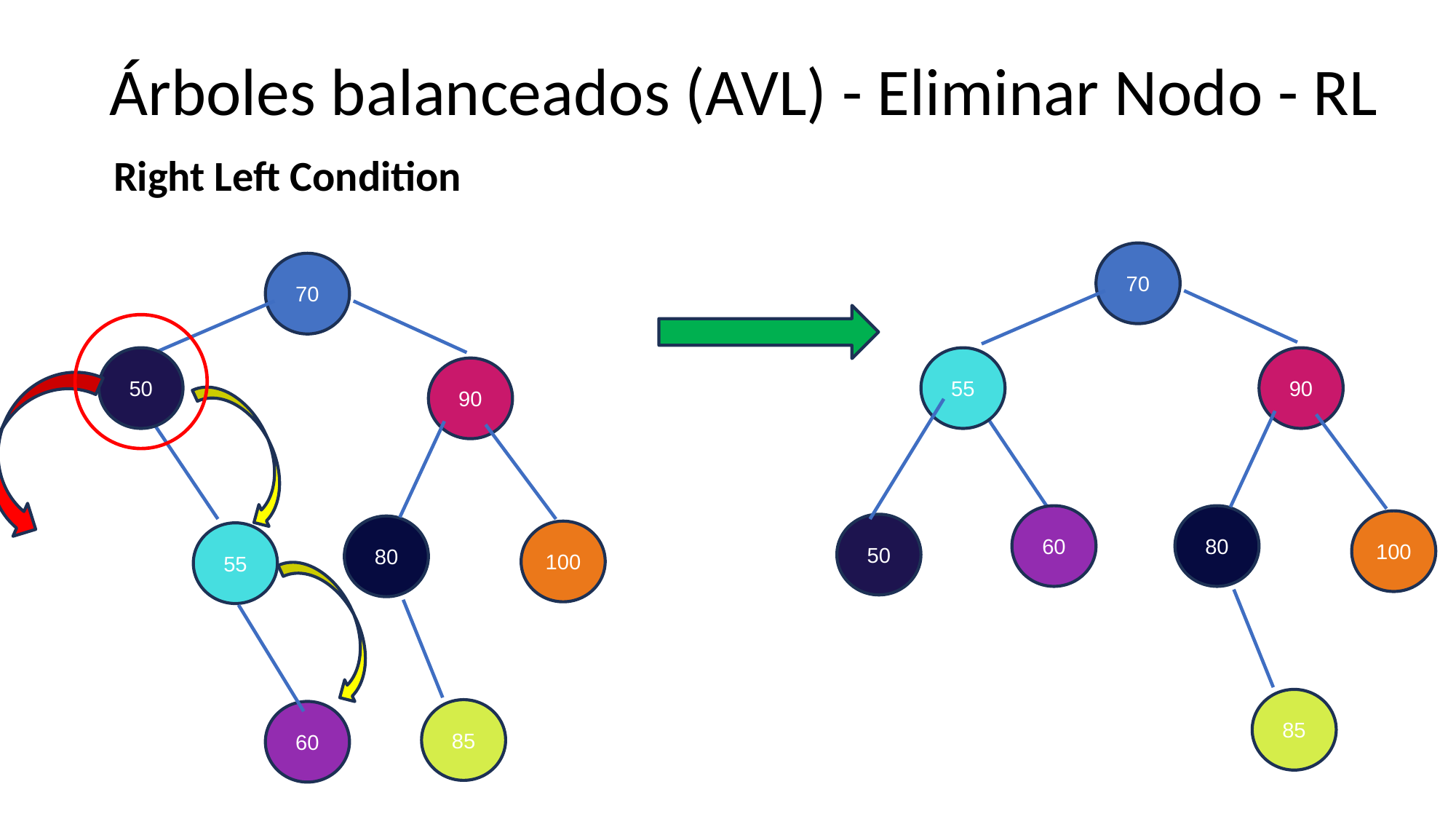

# Árboles balanceados (AVL) - Eliminar Nodo - RL
Right Left Condition
70
70

50
55
90
90

60
80
100
50
80
100
55

85
85
60